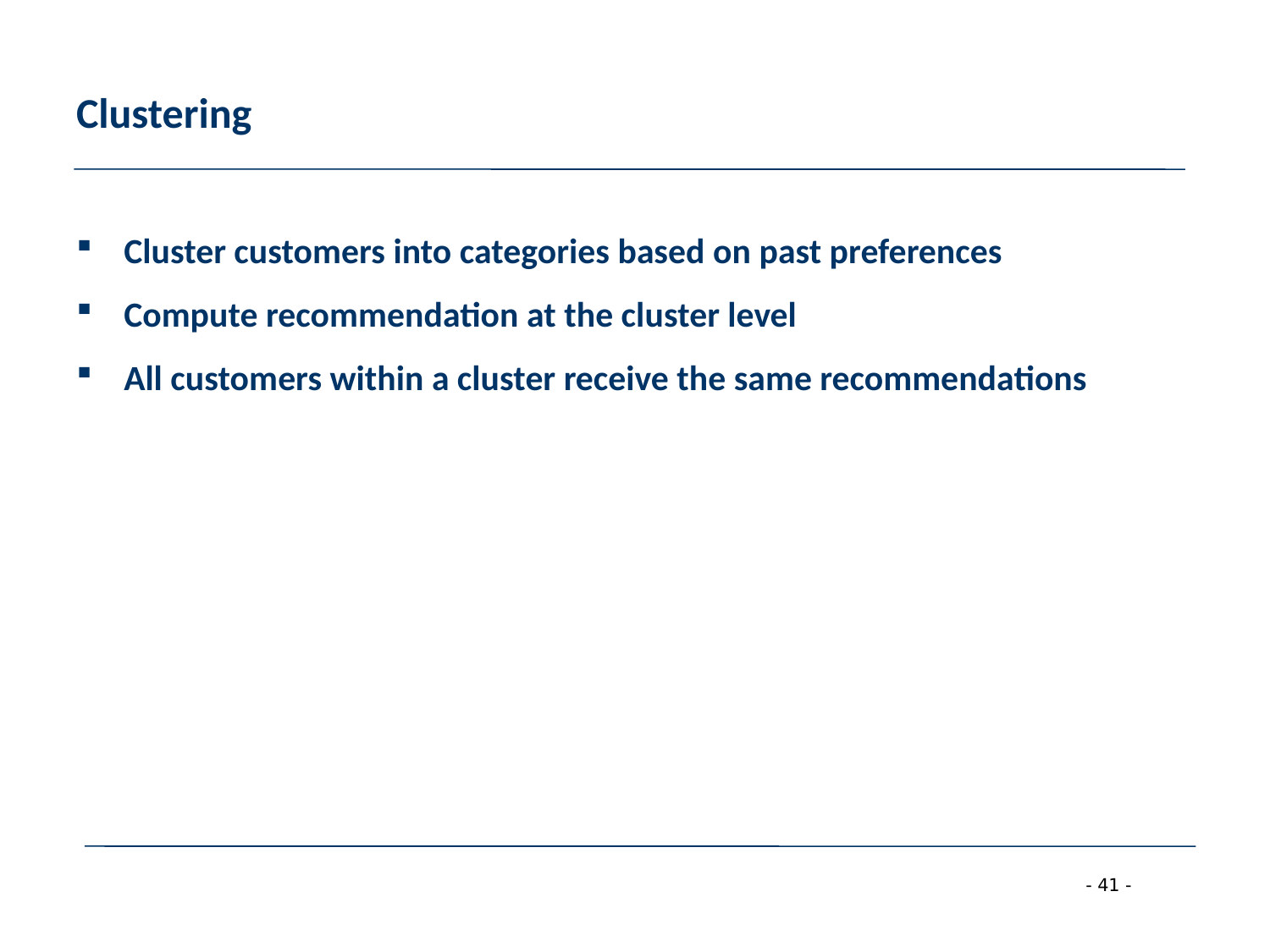

# Clustering
Cluster customers into categories based on past preferences
Compute recommendation at the cluster level
All customers within a cluster receive the same recommendations